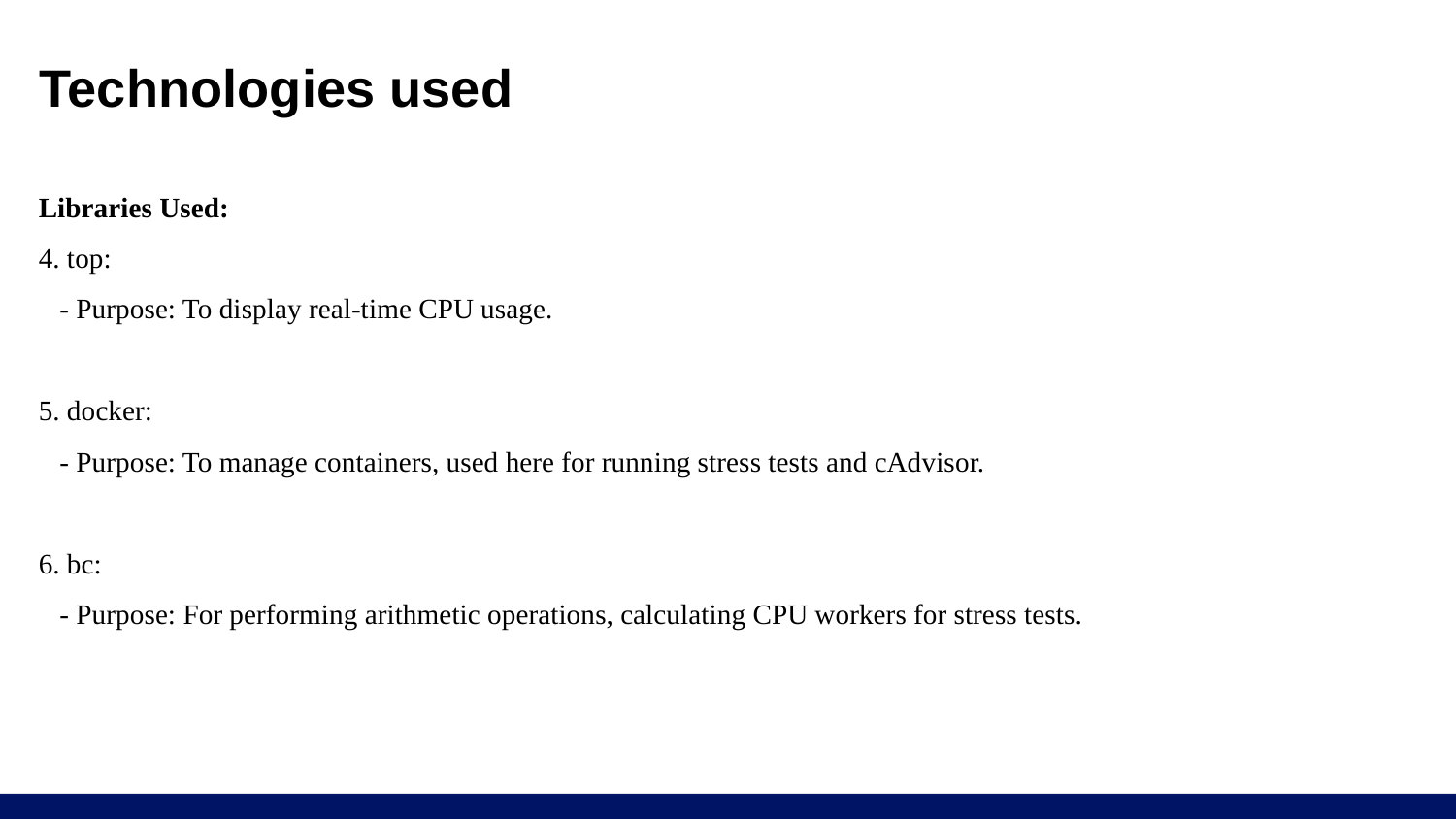

# Technologies used
Libraries Used:
4. top:
   - Purpose: To display real-time CPU usage.

5. docker:
   - Purpose: To manage containers, used here for running stress tests and cAdvisor.

6. bc:
   - Purpose: For performing arithmetic operations, calculating CPU workers for stress tests.